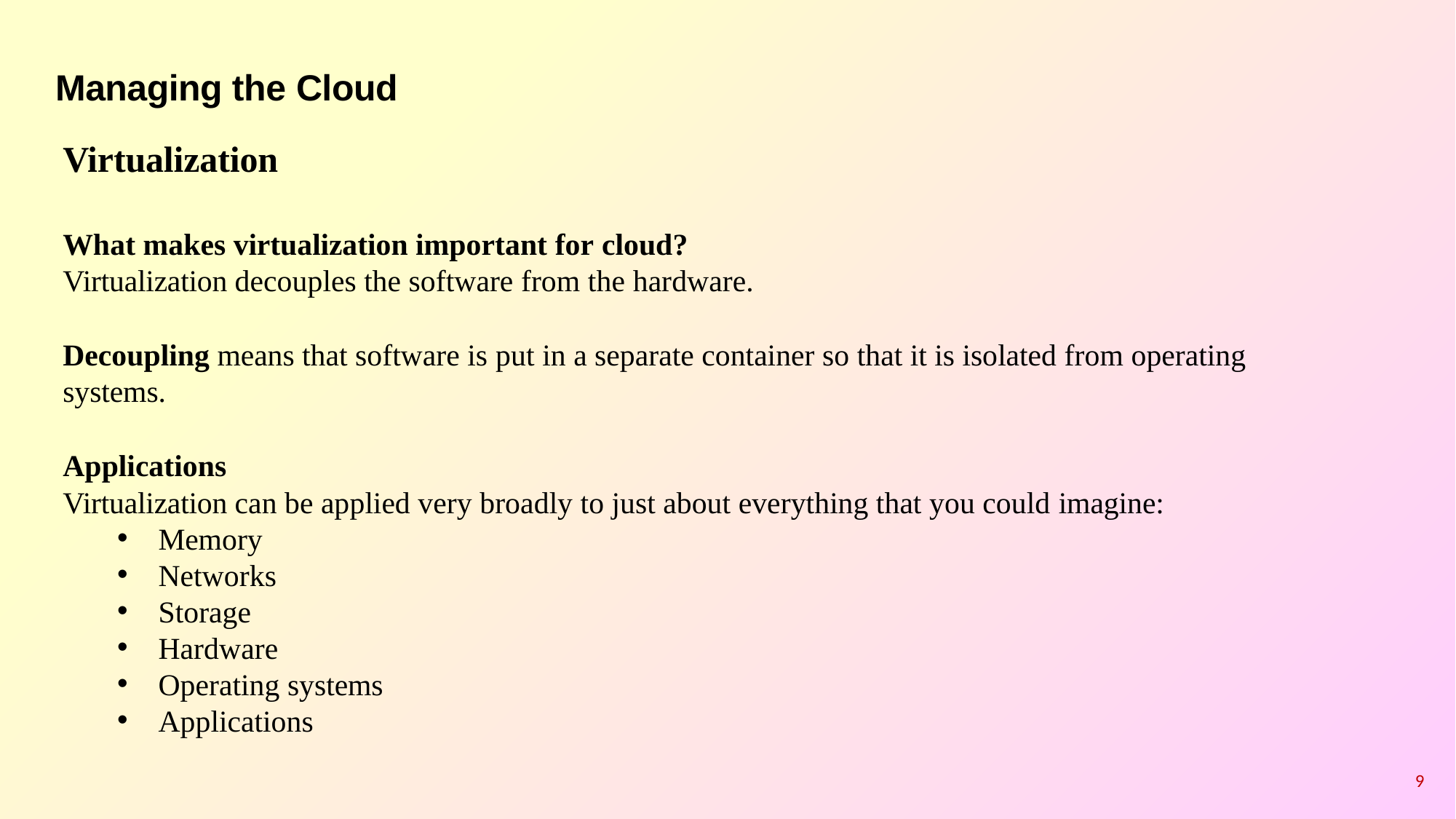

# Managing the Cloud
Virtualization

What makes virtualization important for cloud?
Virtualization decouples the software from the hardware.

Decoupling means that software is put in a separate container so that it is isolated from operating systems.

Applications
Virtualization can be applied very broadly to just about everything that you could imagine:
Memory
Networks
Storage
Hardware
Operating systems
Applications
9